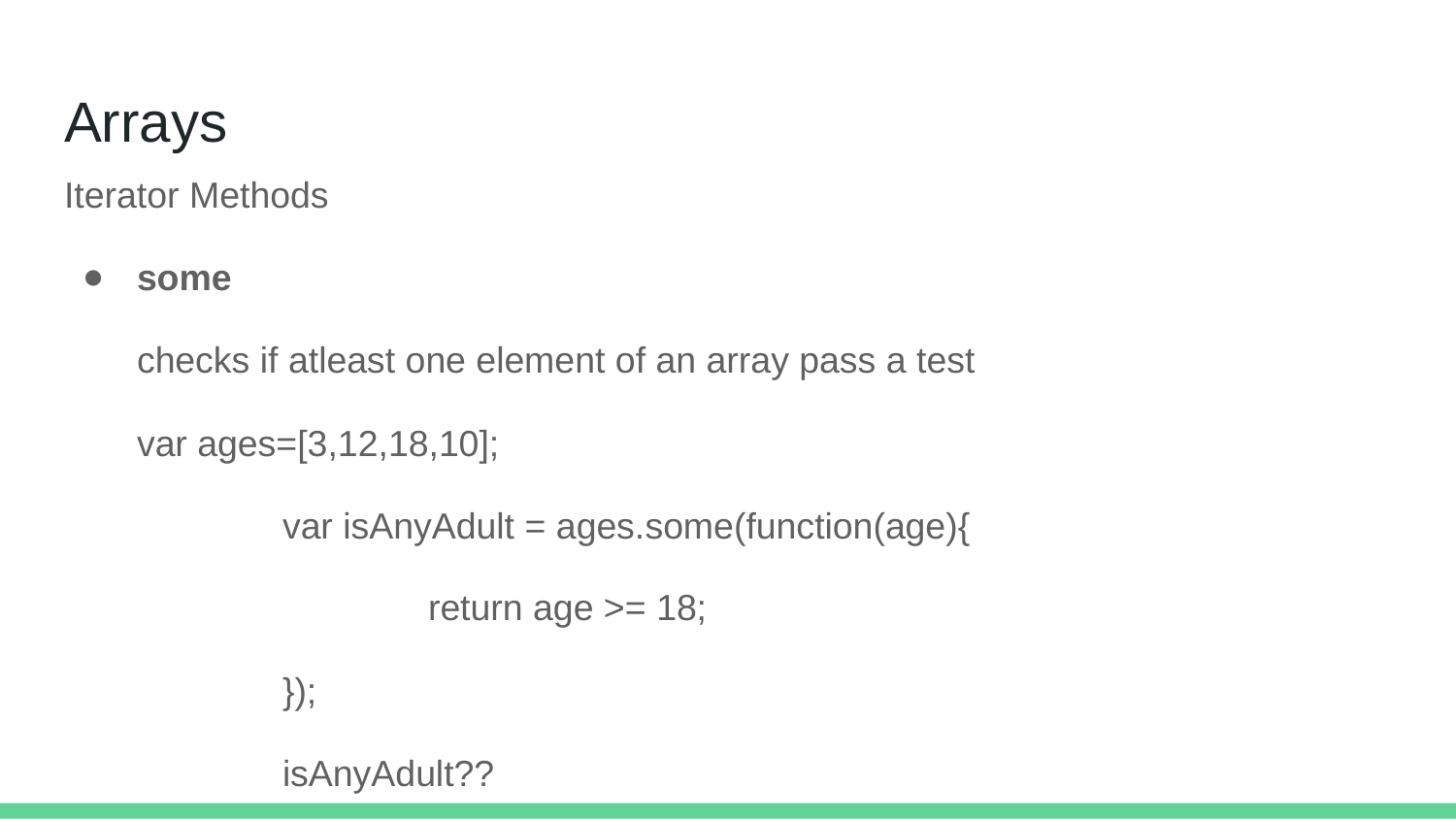

# Arrays
Iterator Methods
some
checks if atleast one element of an array pass a test
var ages=[3,12,18,10];
	var isAnyAdult = ages.some(function(age){
		return age >= 18;
	});
	isAnyAdult??